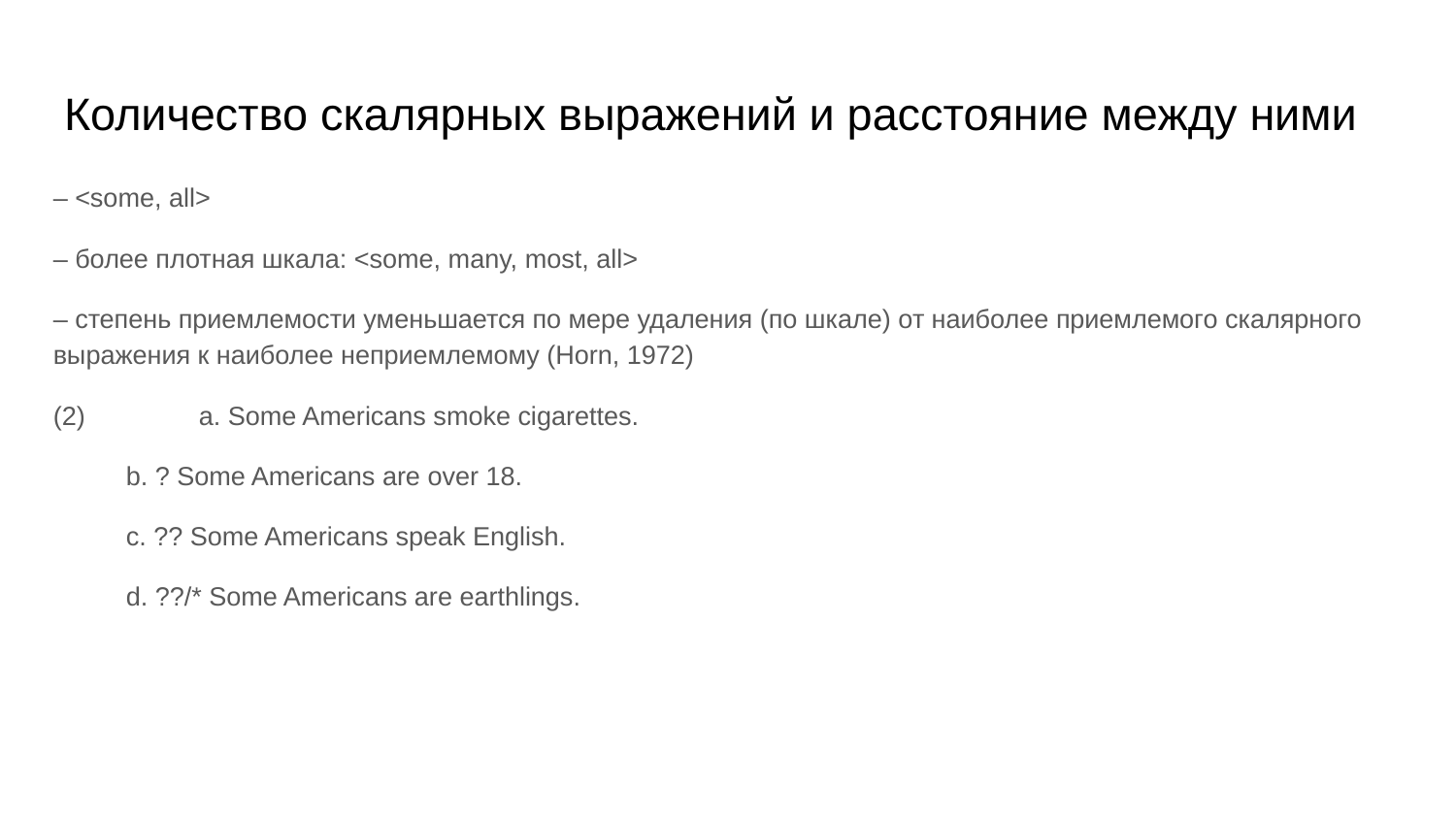

# Количество скалярных выражений и расстояние между ними

– <some, all>
– более плотная шкала: <some, many, most, all>
– степень приемлемости уменьшается по мере удаления (по шкале) от наиболее приемлемого скалярного выражения к наиболее неприемлемому (Horn, 1972)
(2)	a. Some Americans smoke cigarettes.
b. ? Some Americans are over 18.
c. ?? Some Americans speak English.
d. ??/* Some Americans are earthlings.